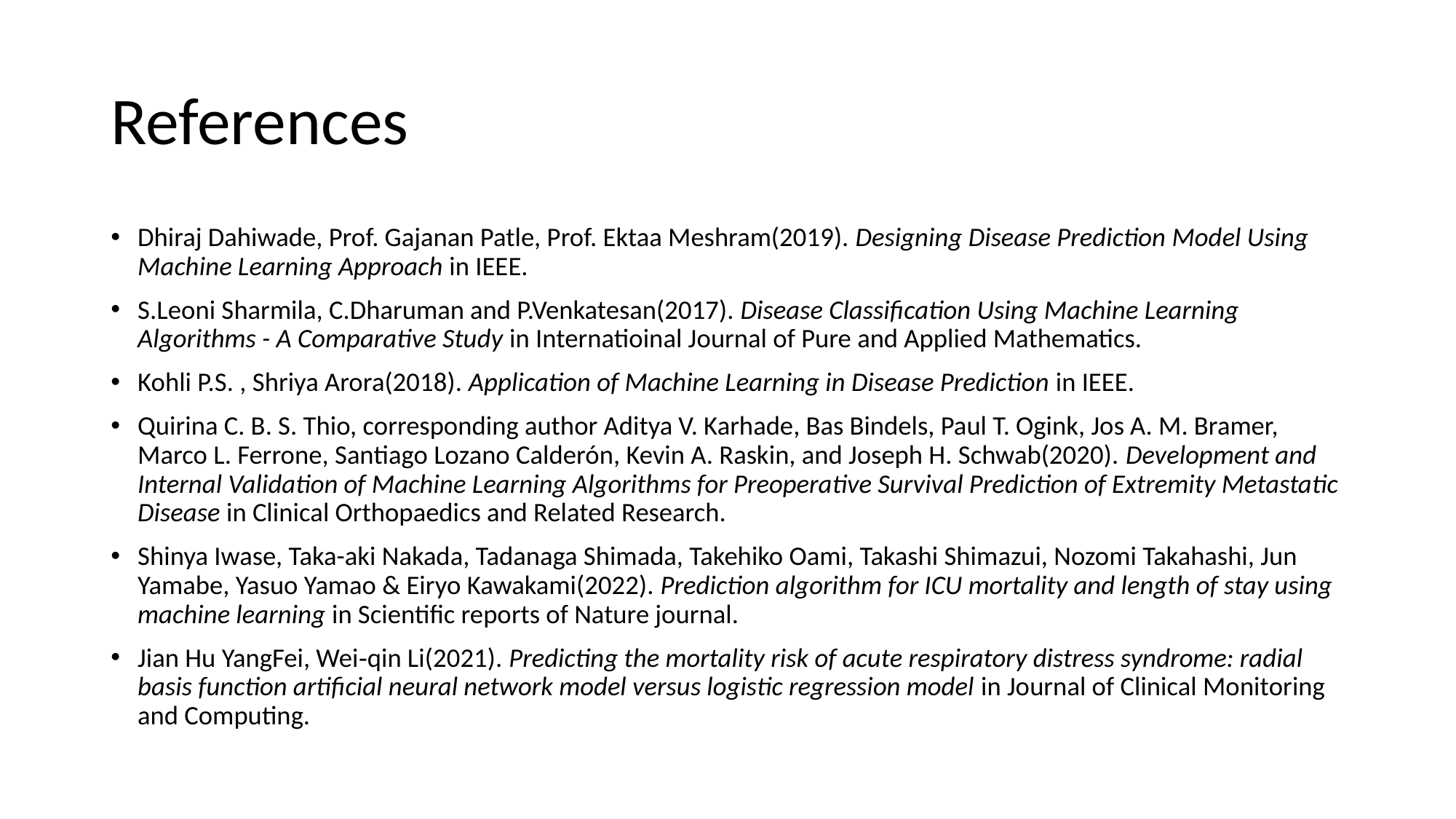

# References
Dhiraj Dahiwade, Prof. Gajanan Patle, Prof. Ektaa Meshram(2019). Designing Disease Prediction Model Using Machine Learning Approach in IEEE.
S.Leoni Sharmila, C.Dharuman and P.Venkatesan(2017). Disease Classification Using Machine Learning Algorithms - A Comparative Study in Internatioinal Journal of Pure and Applied Mathematics.
Kohli P.S. , Shriya Arora(2018). Application of Machine Learning in Disease Prediction in IEEE.
Quirina C. B. S. Thio, corresponding author Aditya V. Karhade, Bas Bindels, Paul T. Ogink, Jos A. M. Bramer, Marco L. Ferrone, Santiago Lozano Calderón, Kevin A. Raskin, and Joseph H. Schwab(2020). Development and Internal Validation of Machine Learning Algorithms for Preoperative Survival Prediction of Extremity Metastatic Disease in Clinical Orthopaedics and Related Research.
Shinya Iwase, Taka-aki Nakada, Tadanaga Shimada, Takehiko Oami, Takashi Shimazui, Nozomi Takahashi, Jun Yamabe, Yasuo Yamao & Eiryo Kawakami(2022). Prediction algorithm for ICU mortality and length of stay using machine learning in Scientific reports of Nature journal.
Jian Hu YangFei, Wei‑qin Li(2021). Predicting the mortality risk of acute respiratory distress syndrome: radial basis function artificial neural network model versus logistic regression model in Journal of Clinical Monitoring and Computing.